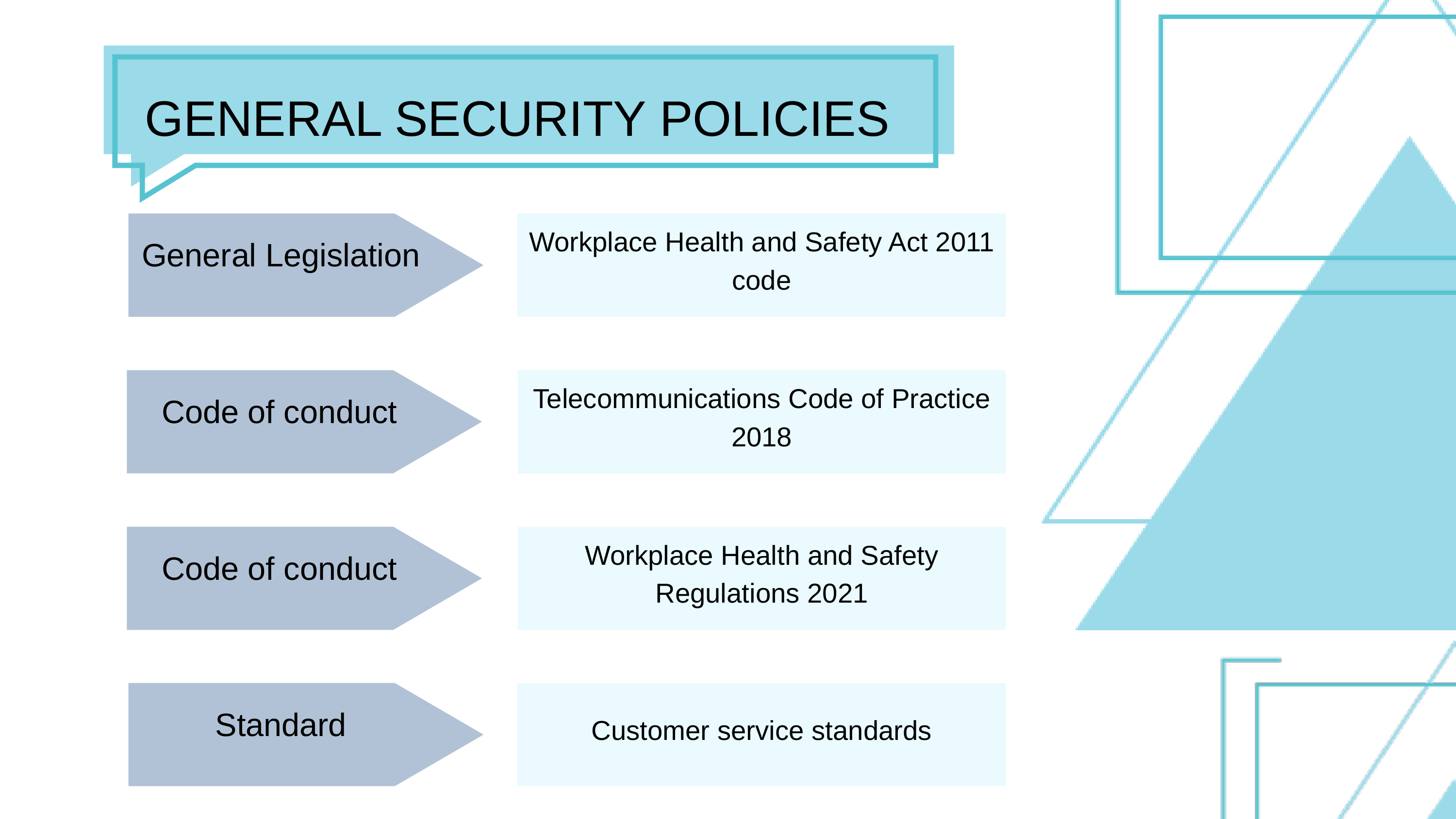

GENERAL SECURITY POLICIES

General Legislation

Workplace Health and Safety Act 2011 code

Code of conduct

Telecommunications Code of Practice 2018

Code of conduct

Workplace Health and Safety Regulations 2021

Standard

Customer service standards